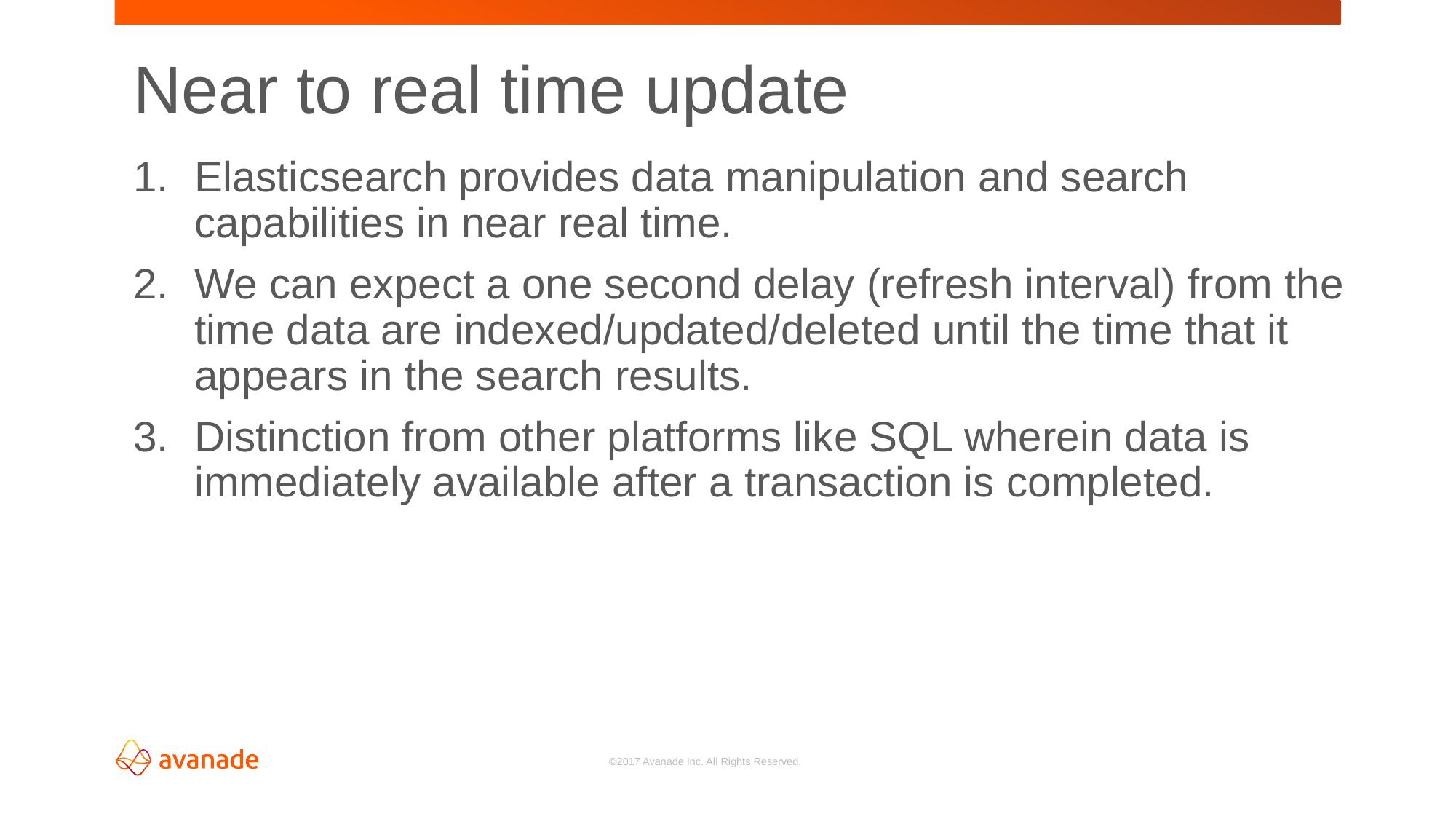

Near to real time update
Elasticsearch provides data manipulation and search capabilities in near real time.
We can expect a one second delay (refresh interval) from the time data are indexed/updated/deleted until the time that it appears in the search results.
Distinction from other platforms like SQL wherein data is immediately available after a transaction is completed.